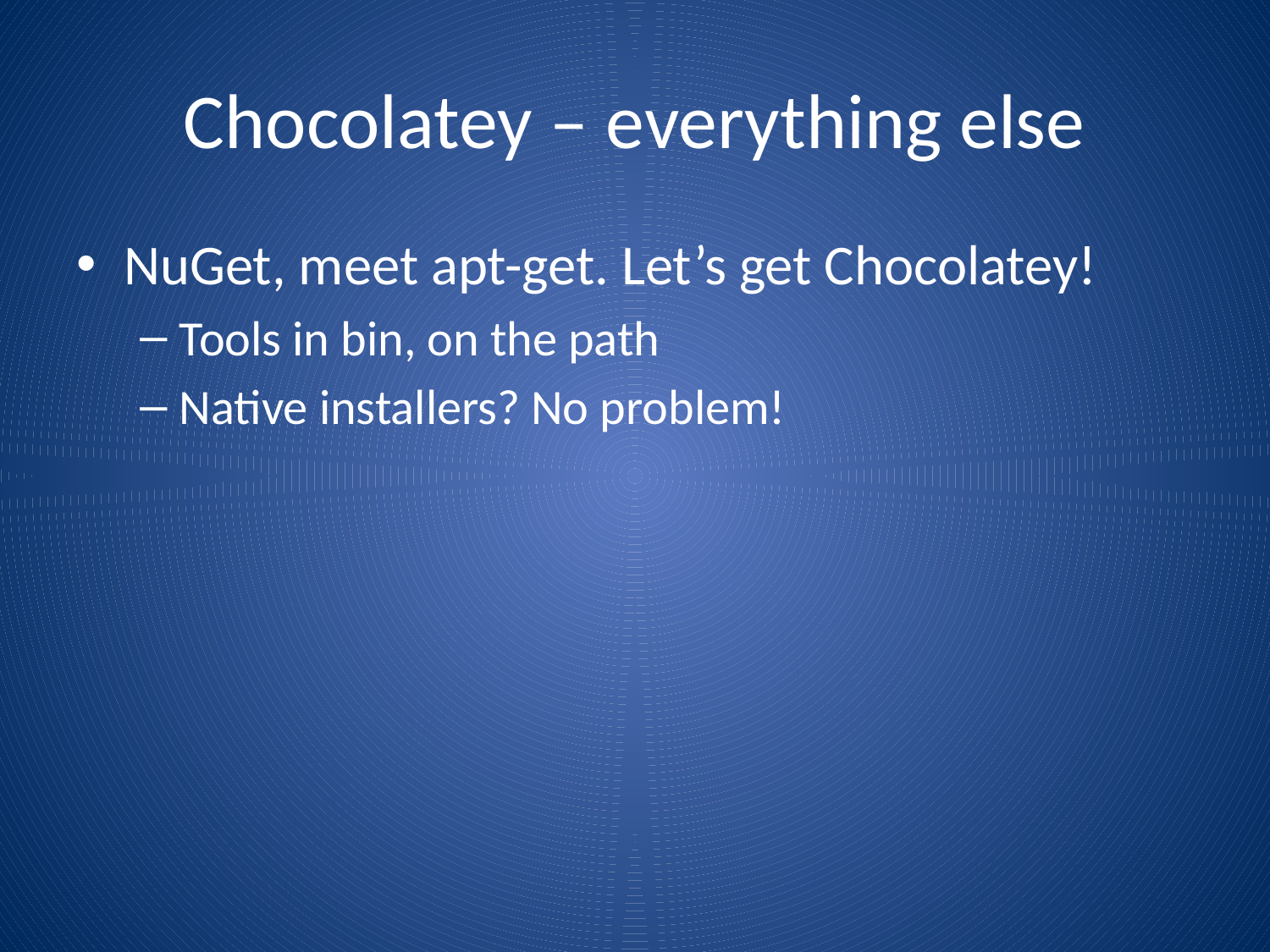

# Chocolatey – everything else
NuGet, meet apt-get. Let’s get Chocolatey!
Tools in bin, on the path
Native installers? No problem!